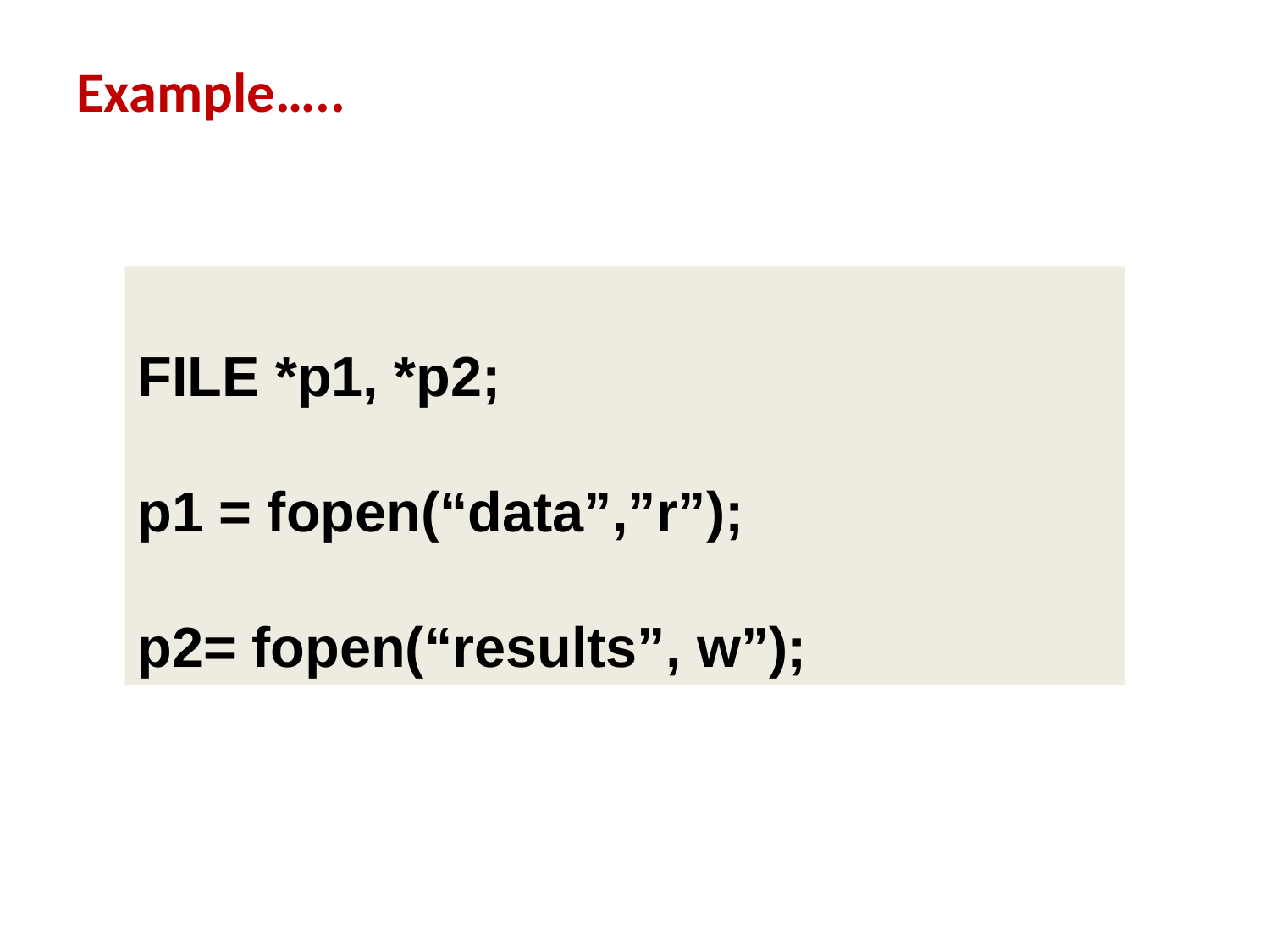

# Example…..
FILE *p1, *p2;
p1 = fopen(“data”,”r”);
p2= fopen(“results”, w”);